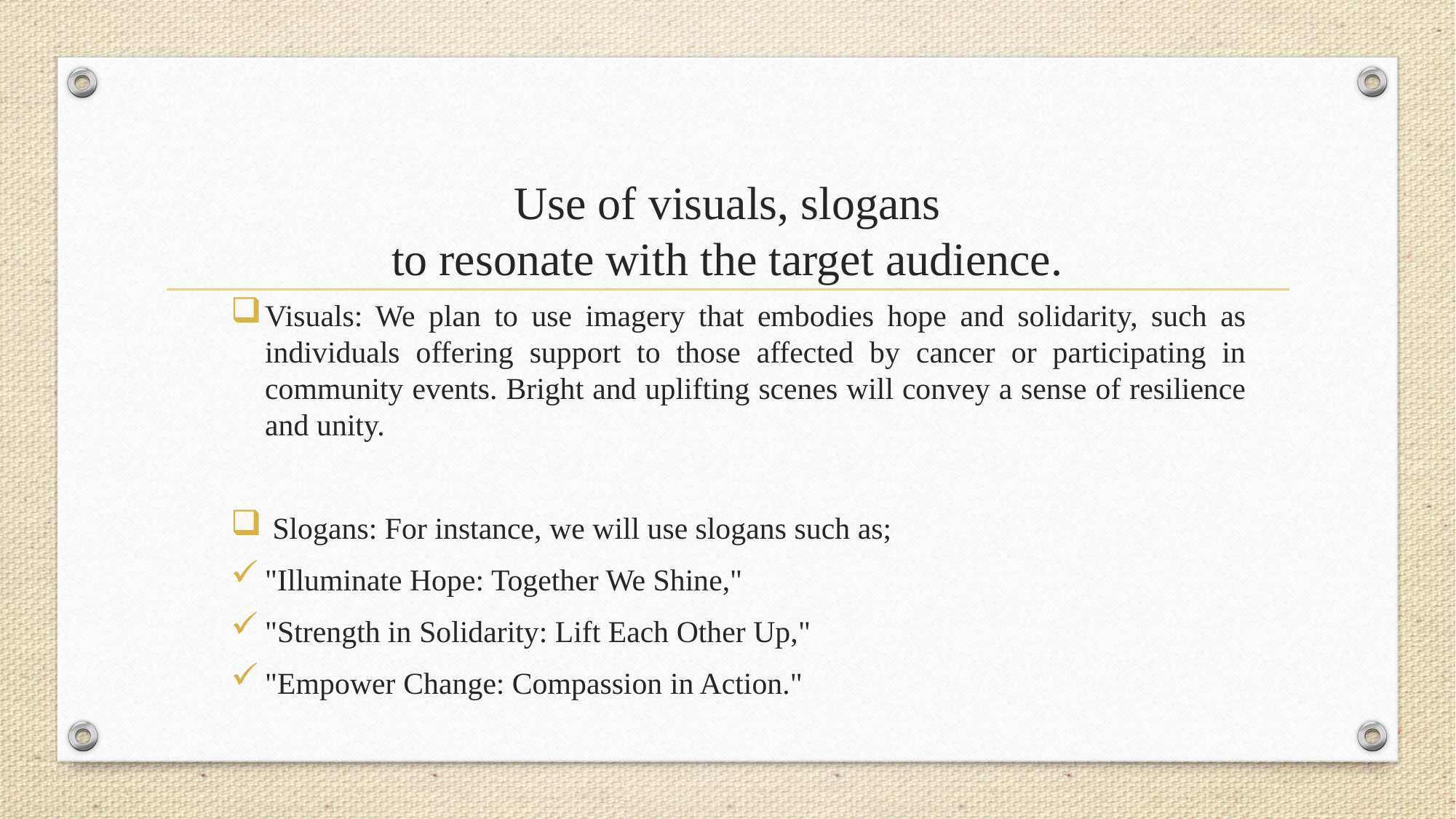

# Use of visuals, slogans to resonate with the target audience.
Visuals: We plan to use imagery that embodies hope and solidarity, such as individuals offering support to those affected by cancer or participating in community events. Bright and uplifting scenes will convey a sense of resilience and unity.

 Slogans: For instance, we will use slogans such as;
"Illuminate Hope: Together We Shine,"
"Strength in Solidarity: Lift Each Other Up,"
"Empower Change: Compassion in Action."